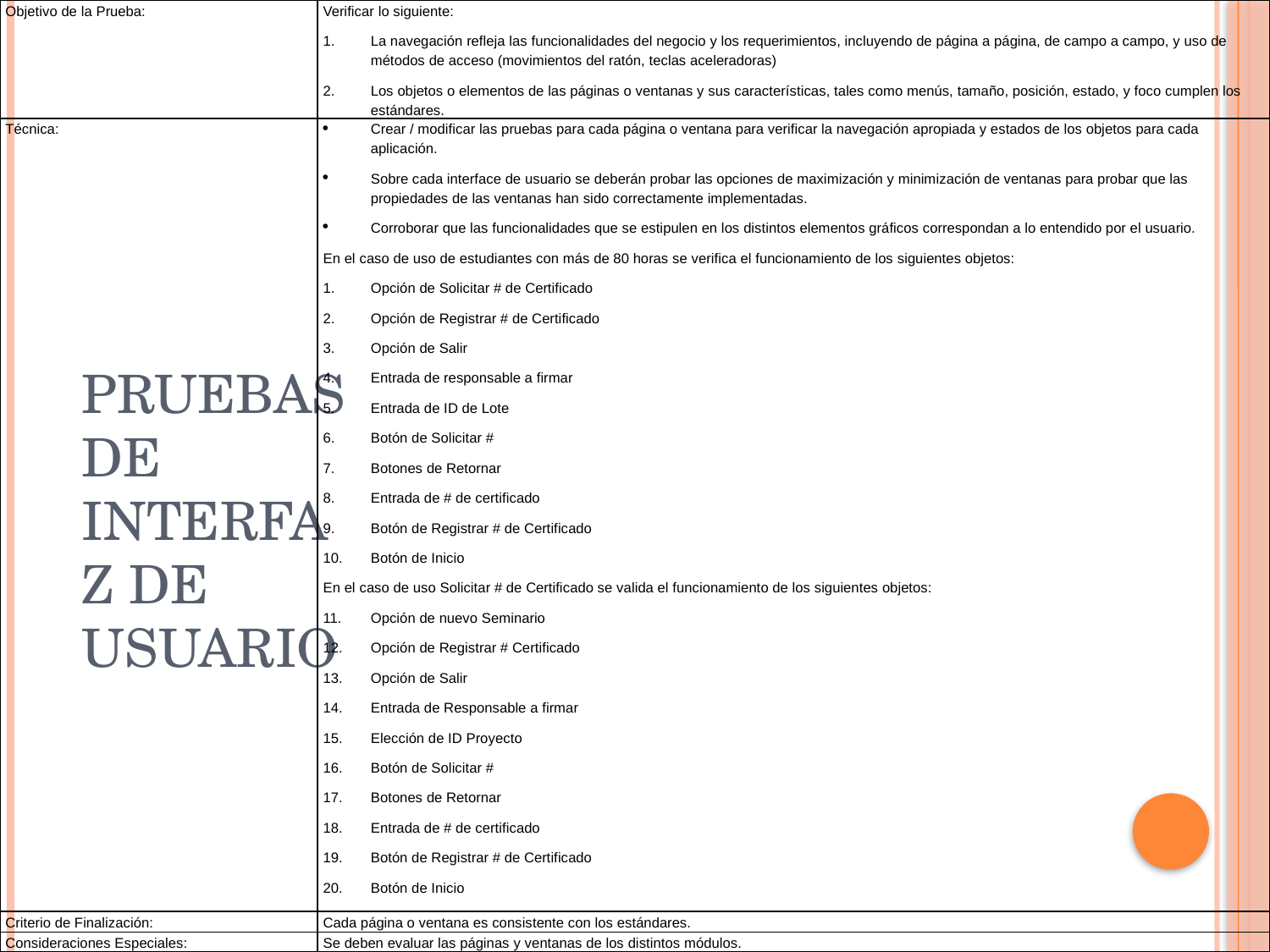

| Objetivo de la Prueba: | Verificar lo siguiente: La navegación refleja las funcionalidades del negocio y los requerimientos, incluyendo de página a página, de campo a campo, y uso de métodos de acceso (movimientos del ratón, teclas aceleradoras) Los objetos o elementos de las páginas o ventanas y sus características, tales como menús, tamaño, posición, estado, y foco cumplen los estándares. |
| --- | --- |
| Técnica: | Crear / modificar las pruebas para cada página o ventana para verificar la navegación apropiada y estados de los objetos para cada aplicación. Sobre cada interface de usuario se deberán probar las opciones de maximización y minimización de ventanas para probar que las propiedades de las ventanas han sido correctamente implementadas. Corroborar que las funcionalidades que se estipulen en los distintos elementos gráficos correspondan a lo entendido por el usuario. En el caso de uso de estudiantes con más de 80 horas se verifica el funcionamiento de los siguientes objetos: Opción de Solicitar # de Certificado Opción de Registrar # de Certificado Opción de Salir Entrada de responsable a firmar Entrada de ID de Lote Botón de Solicitar # Botones de Retornar Entrada de # de certificado Botón de Registrar # de Certificado Botón de Inicio En el caso de uso Solicitar # de Certificado se valida el funcionamiento de los siguientes objetos: Opción de nuevo Seminario Opción de Registrar # Certificado Opción de Salir Entrada de Responsable a firmar Elección de ID Proyecto Botón de Solicitar # Botones de Retornar Entrada de # de certificado Botón de Registrar # de Certificado Botón de Inicio |
| Criterio de Finalización: | Cada página o ventana es consistente con los estándares. |
| Consideraciones Especiales: | Se deben evaluar las páginas y ventanas de los distintos módulos. |
# Pruebas de interfaz de usuario